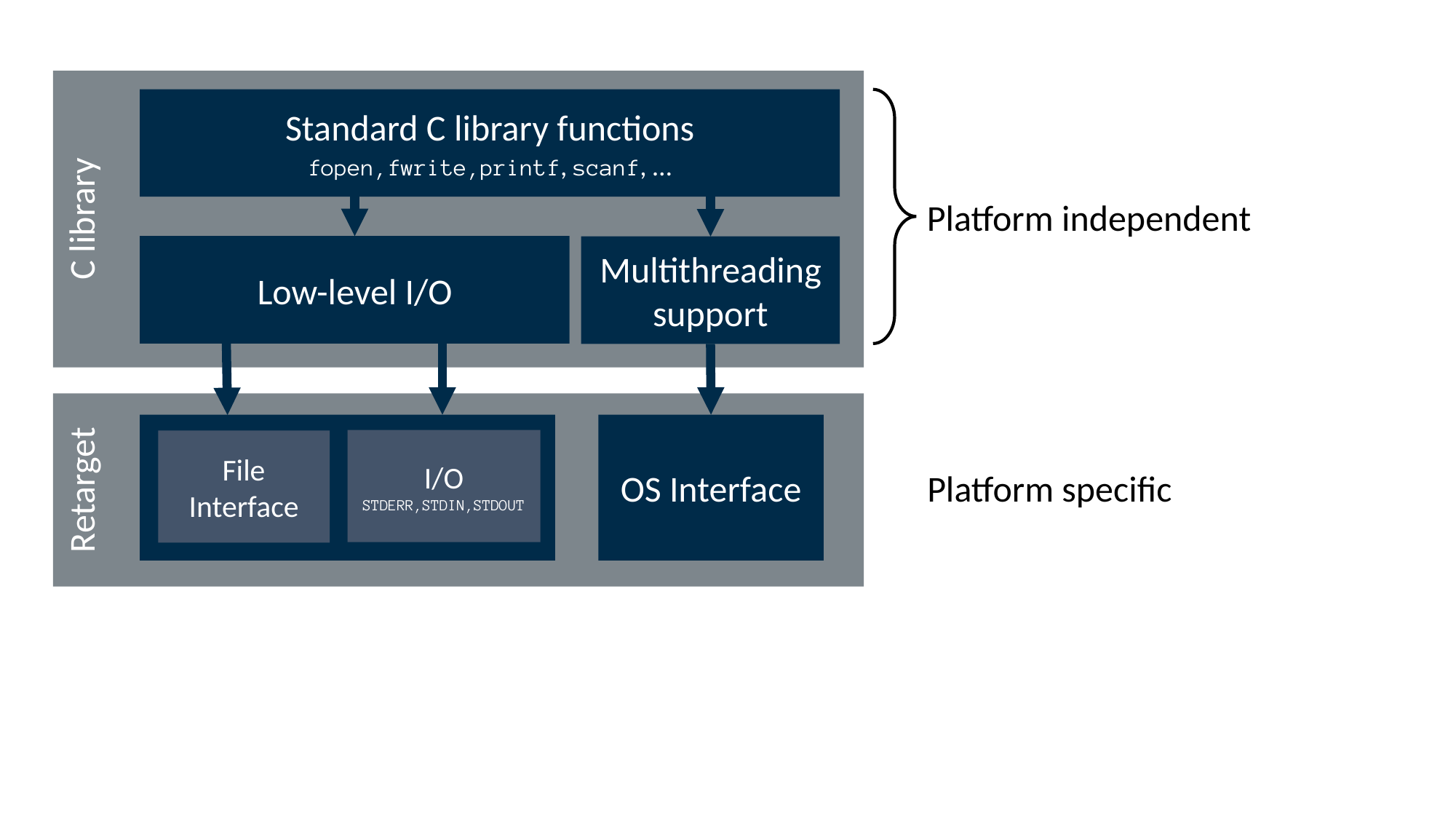

C library

Standard C library functions
fopen,fwrite,printf, scanf, …
Platform independent
Low-level I/O
Multithreading
support
Retarget

OS Interface
I/O
STDERR,STDIN,STDOUT
File Interface
Platform specific